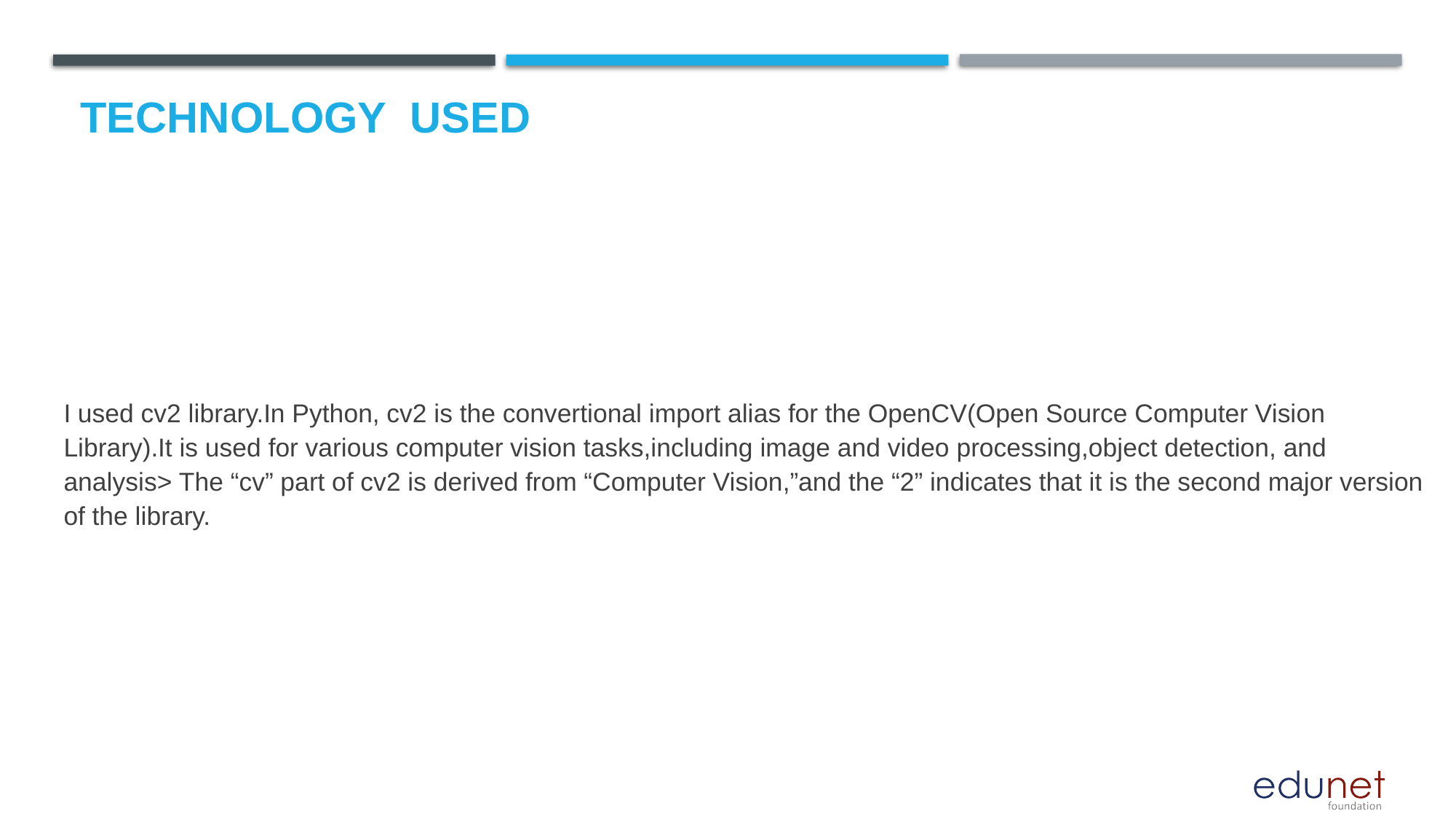

# Technology  used
I used cv2 library.In Python, cv2 is the convertional import alias for the OpenCV(Open Source Computer Vision Library).It is used for various computer vision tasks,including image and video processing,object detection, and analysis> The “cv” part of cv2 is derived from “Computer Vision,”and the “2” indicates that it is the second major version of the library.